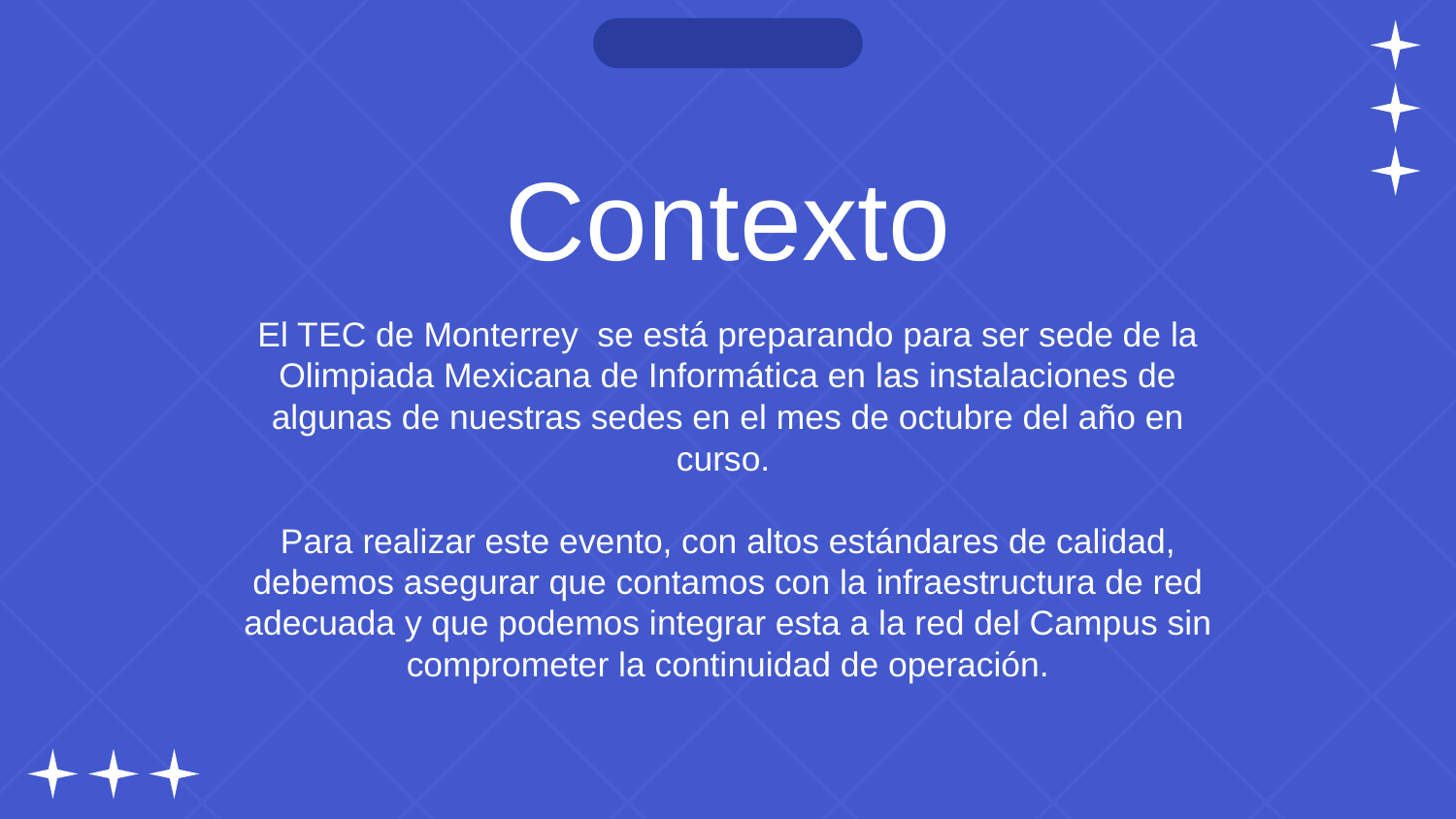

# Contexto
El TEC de Monterrey  se está preparando para ser sede de la Olimpiada Mexicana de Informática en las instalaciones de algunas de nuestras sedes en el mes de octubre del año en curso.

Para realizar este evento, con altos estándares de calidad, debemos asegurar que contamos con la infraestructura de red adecuada y que podemos integrar esta a la red del Campus sin comprometer la continuidad de operación.